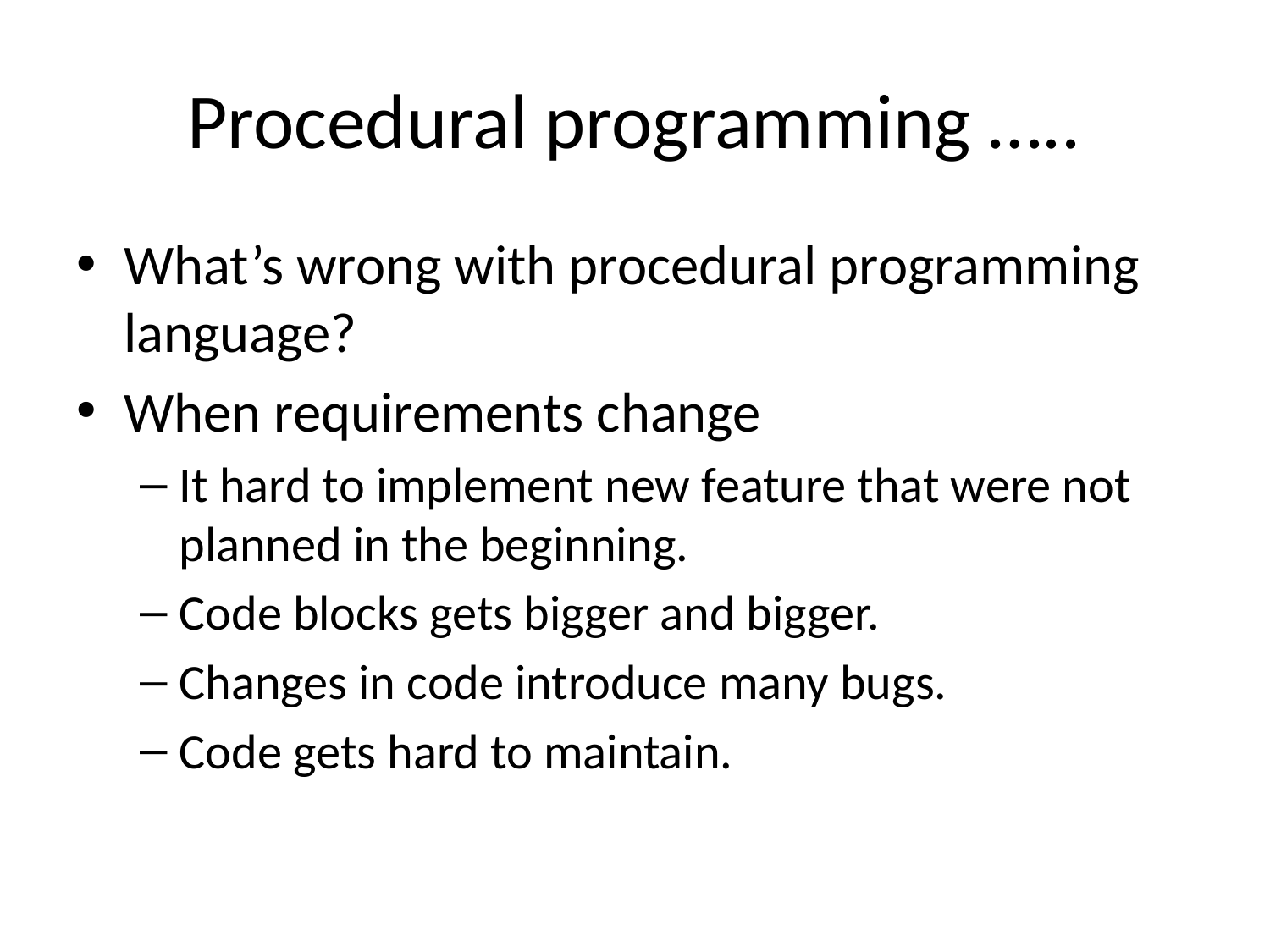

# Procedural programming …..
What’s wrong with procedural programming language?
When requirements change
It hard to implement new feature that were not planned in the beginning.
Code blocks gets bigger and bigger.
Changes in code introduce many bugs.
Code gets hard to maintain.